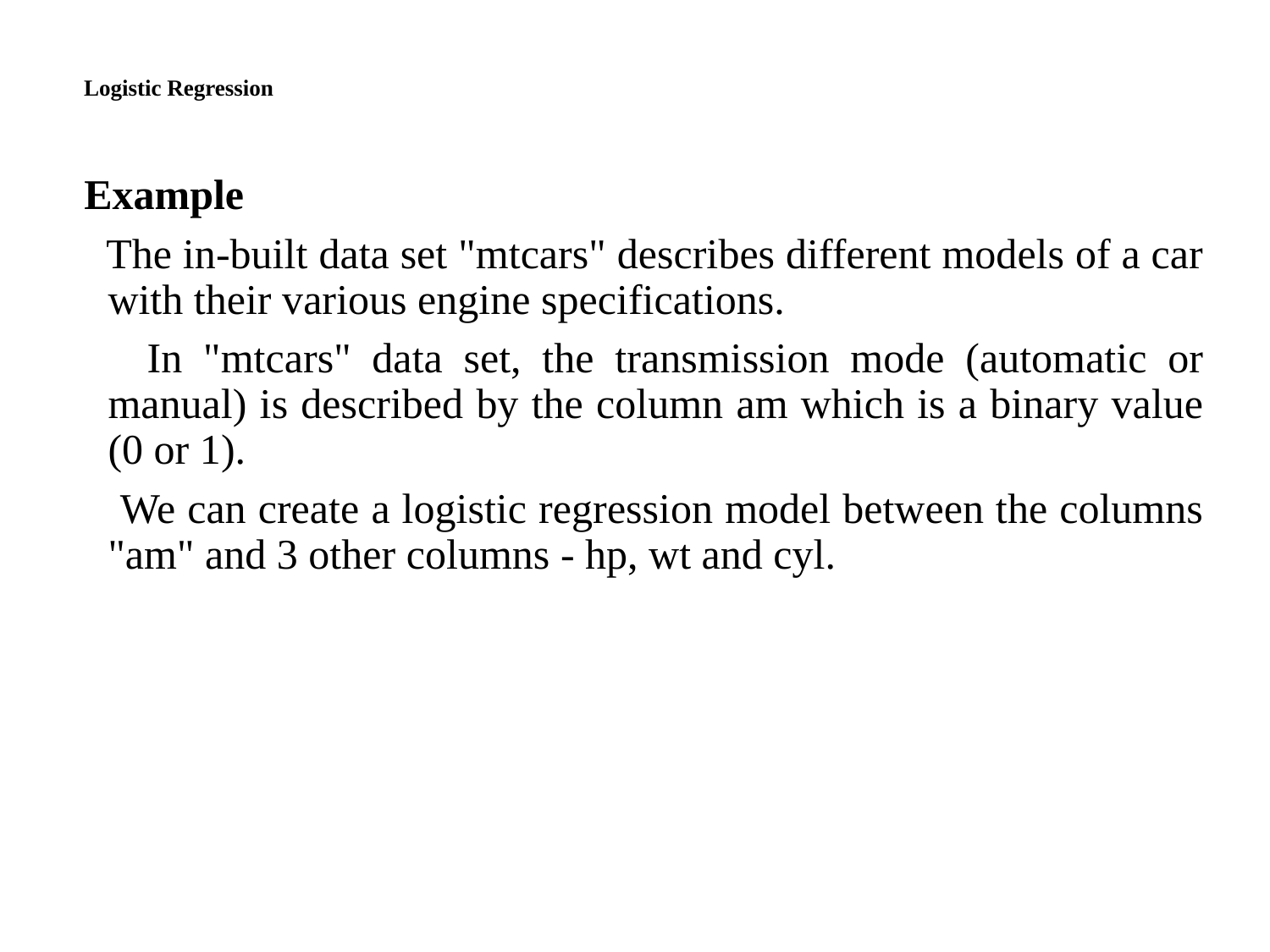

# Logistic Regression
Example
  The in-built data set "mtcars" describes different models of a car with their various engine specifications.
   In "mtcars" data set, the transmission mode (automatic or manual) is described by the column am which is a binary value (0 or 1).
   We can create a logistic regression model between the columns "am" and 3 other columns - hp, wt and cyl.